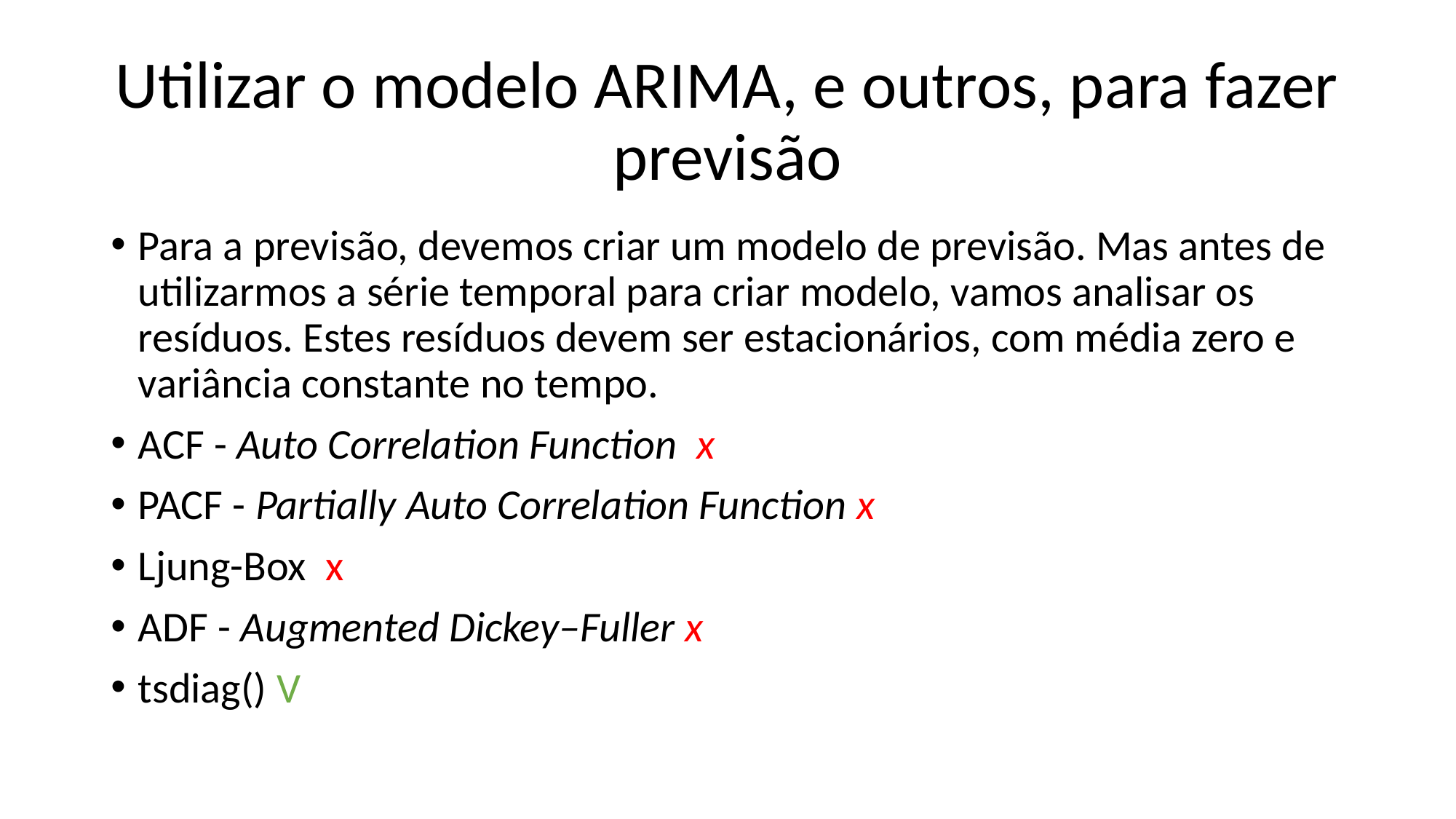

# Utilizar o modelo ARIMA, e outros, para fazer previsão
Para a previsão, devemos criar um modelo de previsão. Mas antes de utilizarmos a série temporal para criar modelo, vamos analisar os resíduos. Estes resíduos devem ser estacionários, com média zero e variância constante no tempo.
ACF - Auto Correlation Function  x
PACF - Partially Auto Correlation Function x
Ljung-Box  x
ADF - Augmented Dickey–Fuller x
tsdiag() V